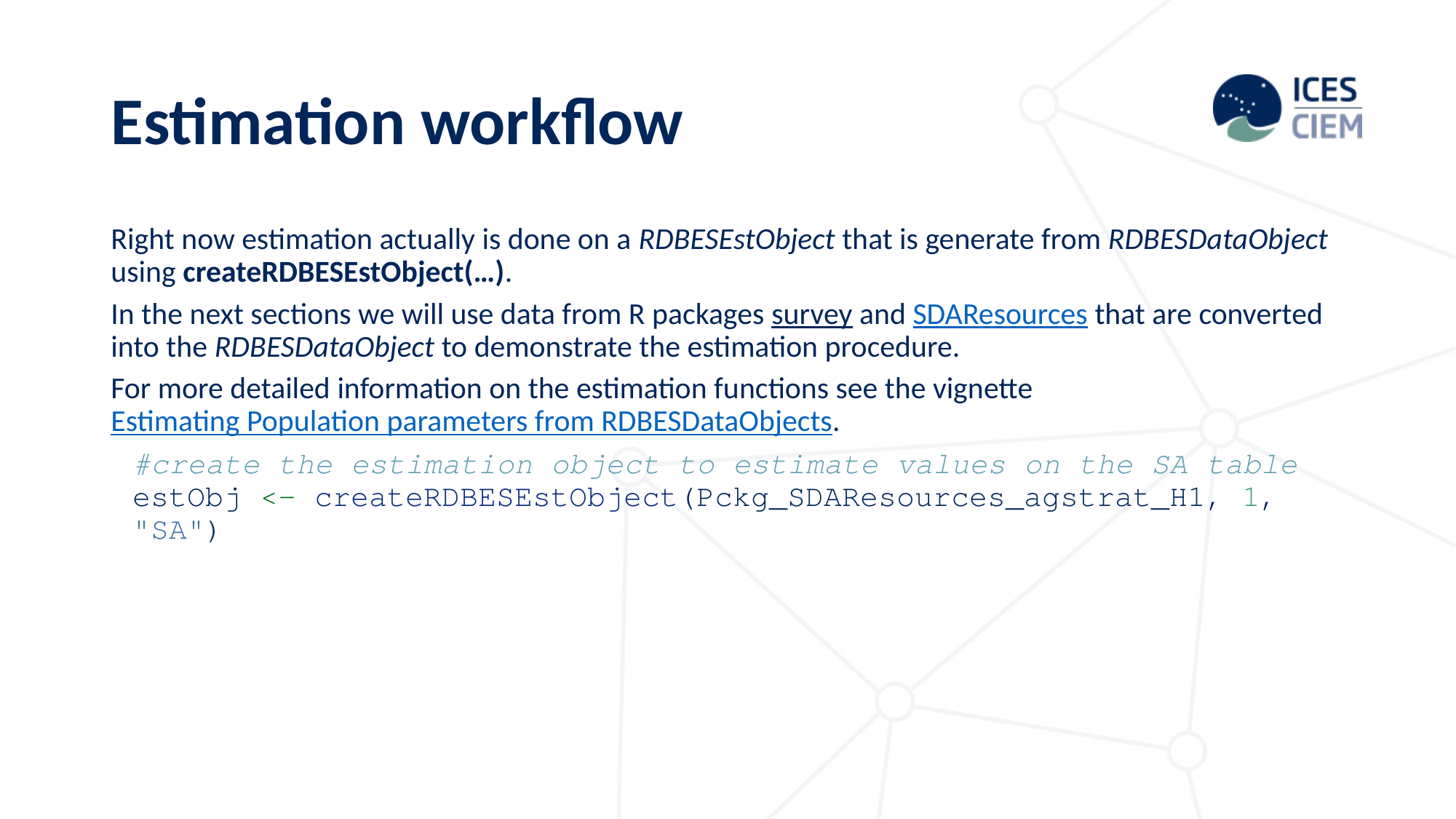

# Estimation workflow
Right now estimation actually is done on a RDBESEstObject that is generate from RDBESDataObject using createRDBESEstObject(…).
In the next sections we will use data from R packages survey and SDAResources that are converted into the RDBESDataObject to demonstrate the estimation procedure.
For more detailed information on the estimation functions see the vignette Estimating Population parameters from RDBESDataObjects.
#create the estimation object to estimate values on the SA table
estObj <- createRDBESEstObject(Pckg_SDAResources_agstrat_H1, 1, "SA")